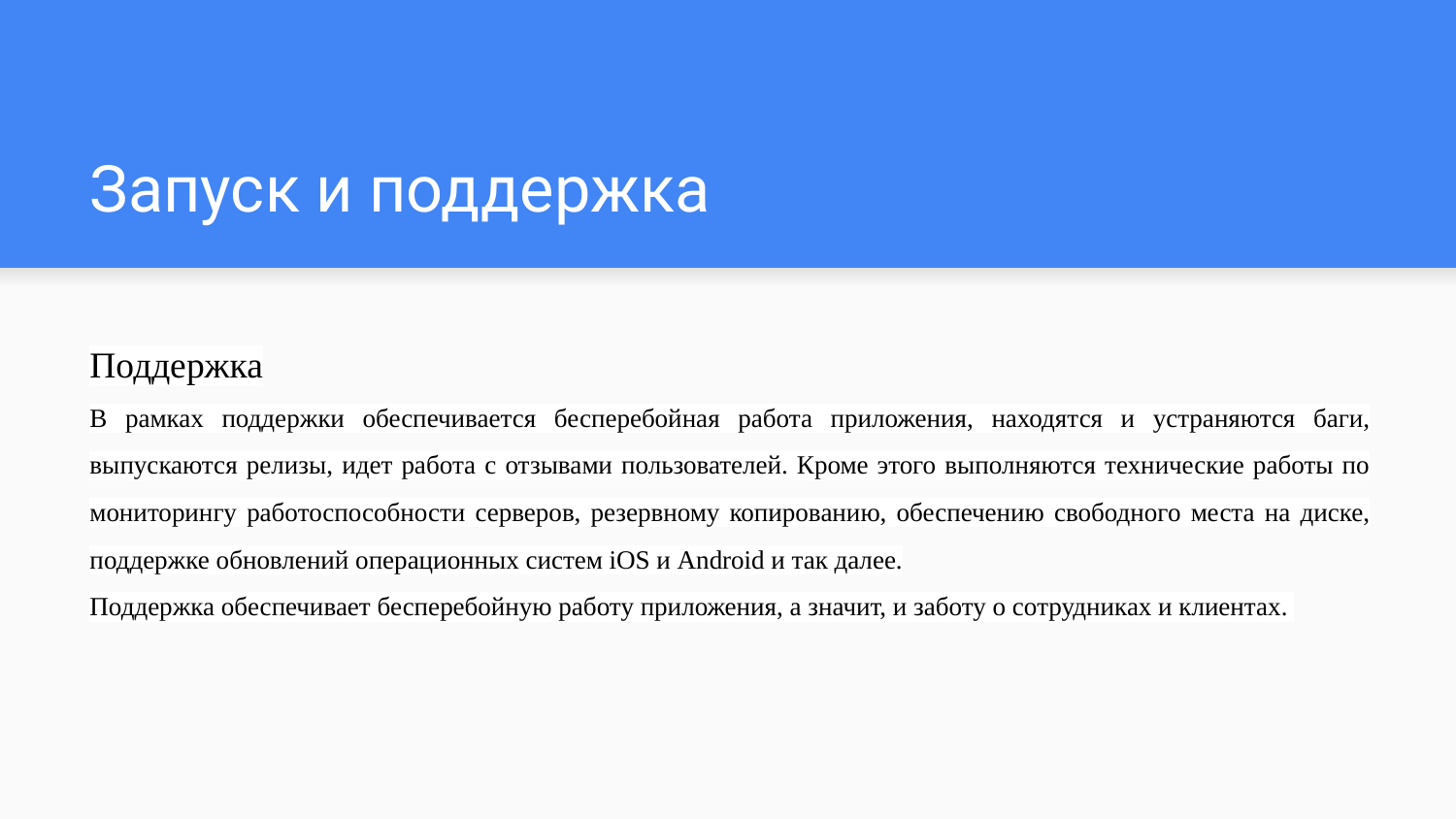

# Запуск и поддержка
Поддержка
В рамках поддержки обеспечивается бесперебойная работа приложения, находятся и устраняются баги, выпускаются релизы, идет работа с отзывами пользователей. Кроме этого выполняются технические работы по мониторингу работоспособности серверов, резервному копированию, обеспечению свободного места на диске, поддержке обновлений операционных систем iOS и Android и так далее.
Поддержка обеспечивает бесперебойную работу приложения, а значит, и заботу о сотрудниках и клиентах.